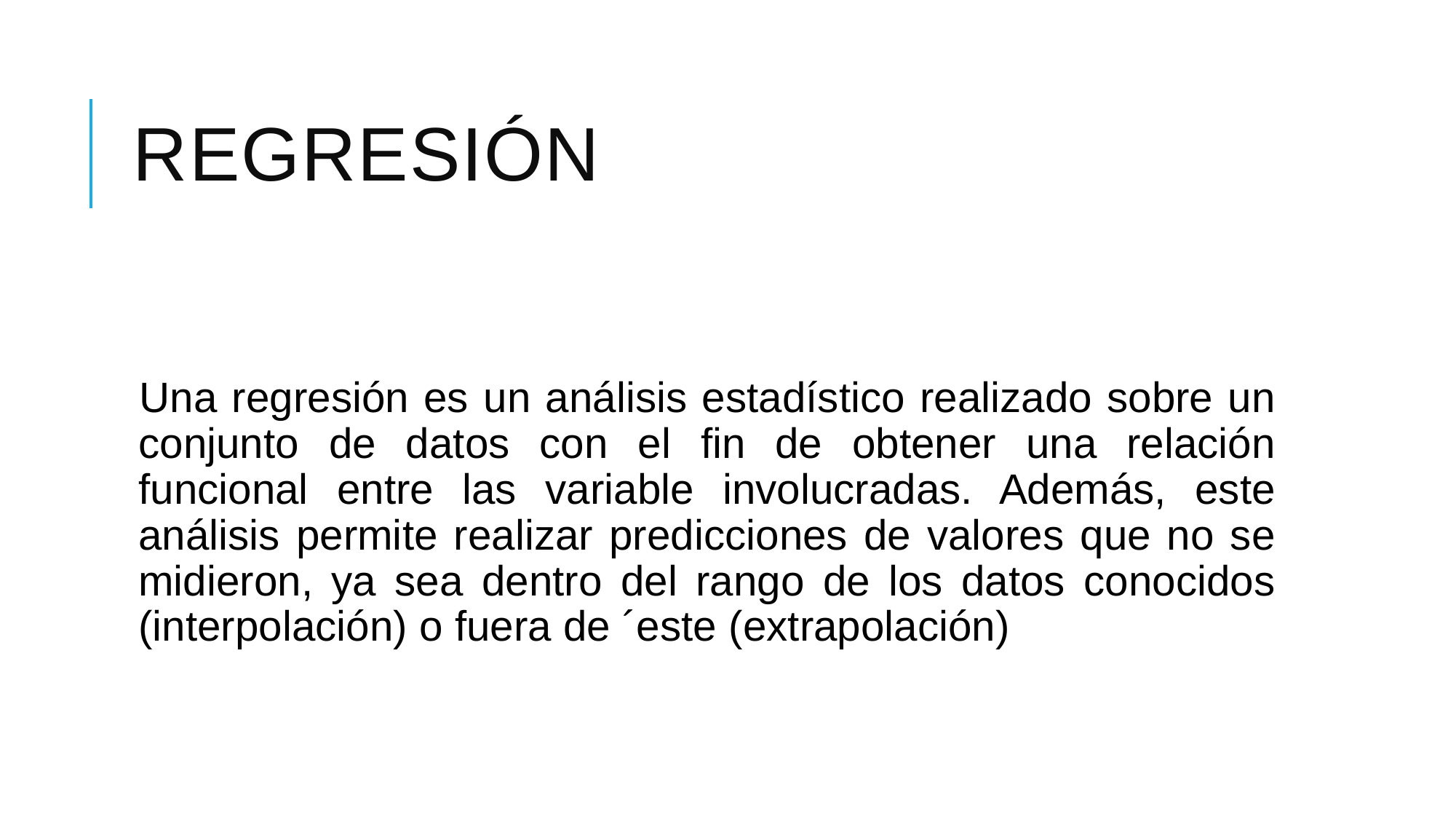

# Regresión
Una regresión es un análisis estadístico realizado sobre un conjunto de datos con el fin de obtener una relación funcional entre las variable involucradas. Además, este análisis permite realizar predicciones de valores que no se midieron, ya sea dentro del rango de los datos conocidos (interpolación) o fuera de ´este (extrapolación)